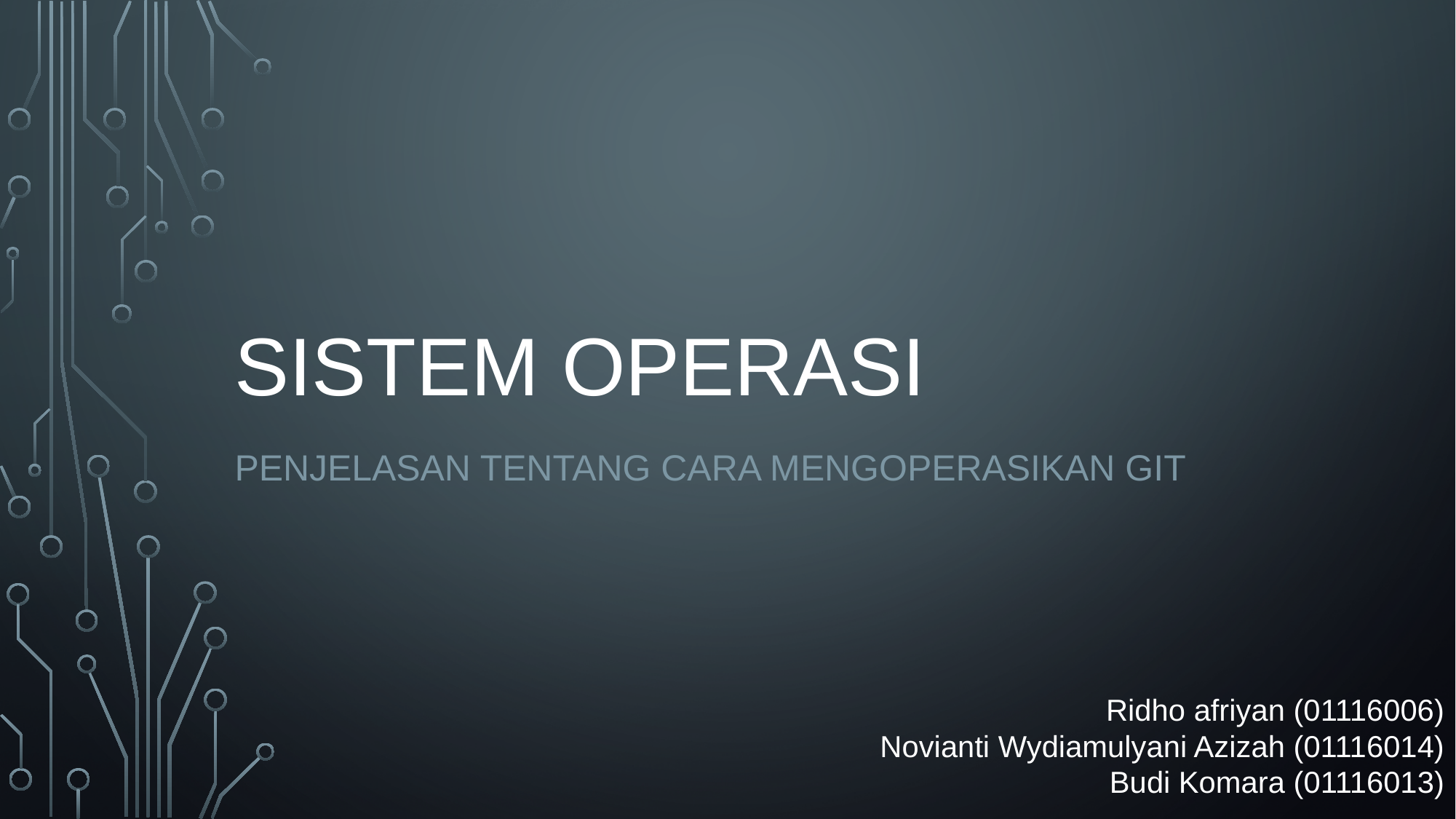

# Sistem operasi
Penjelasan tentang cara mengoperasikan git

Ridho afriyan (01116006)
Novianti Wydiamulyani Azizah (01116014)
Budi Komara (01116013)